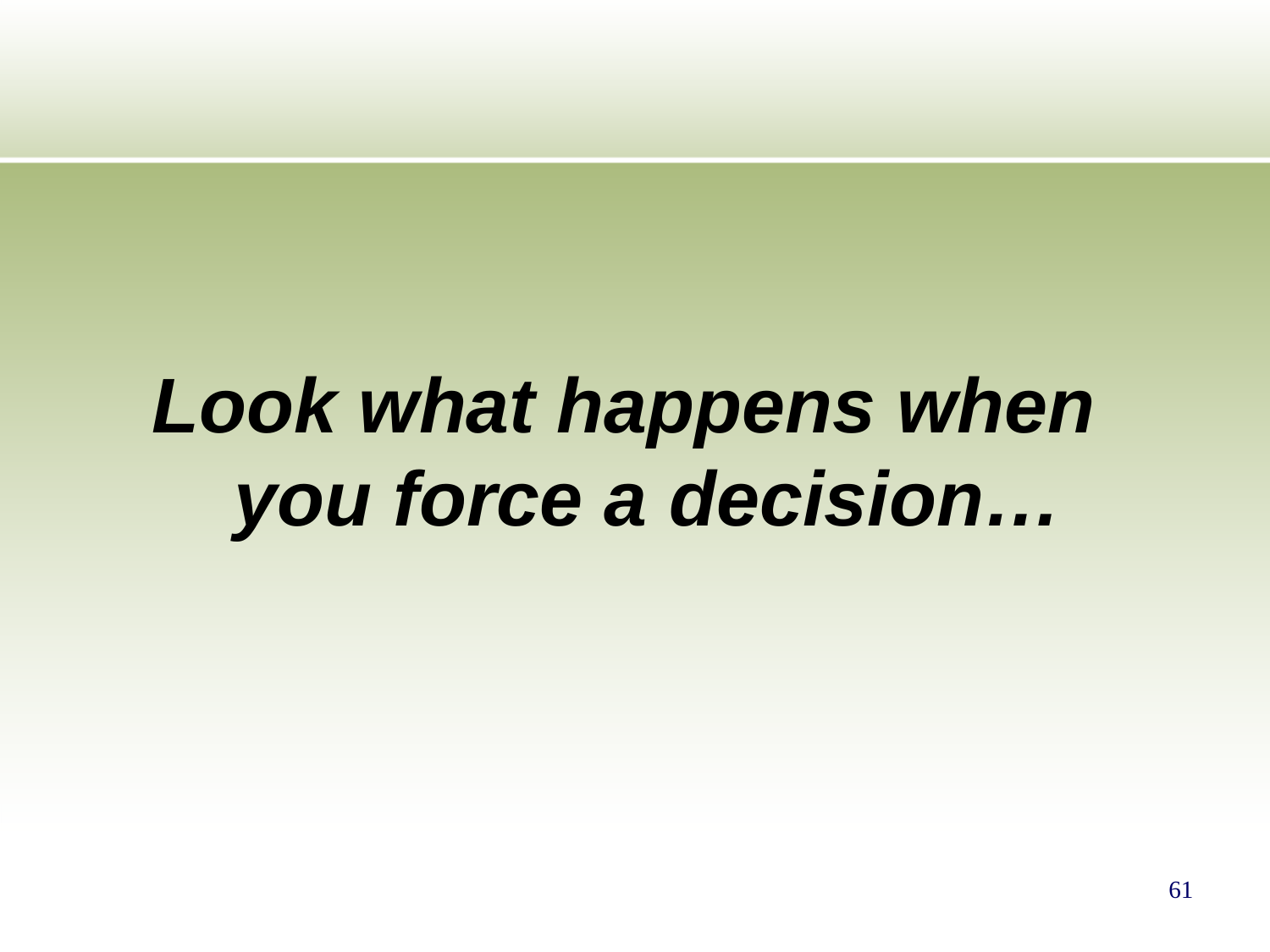

Look what happens when you force a decision…

61